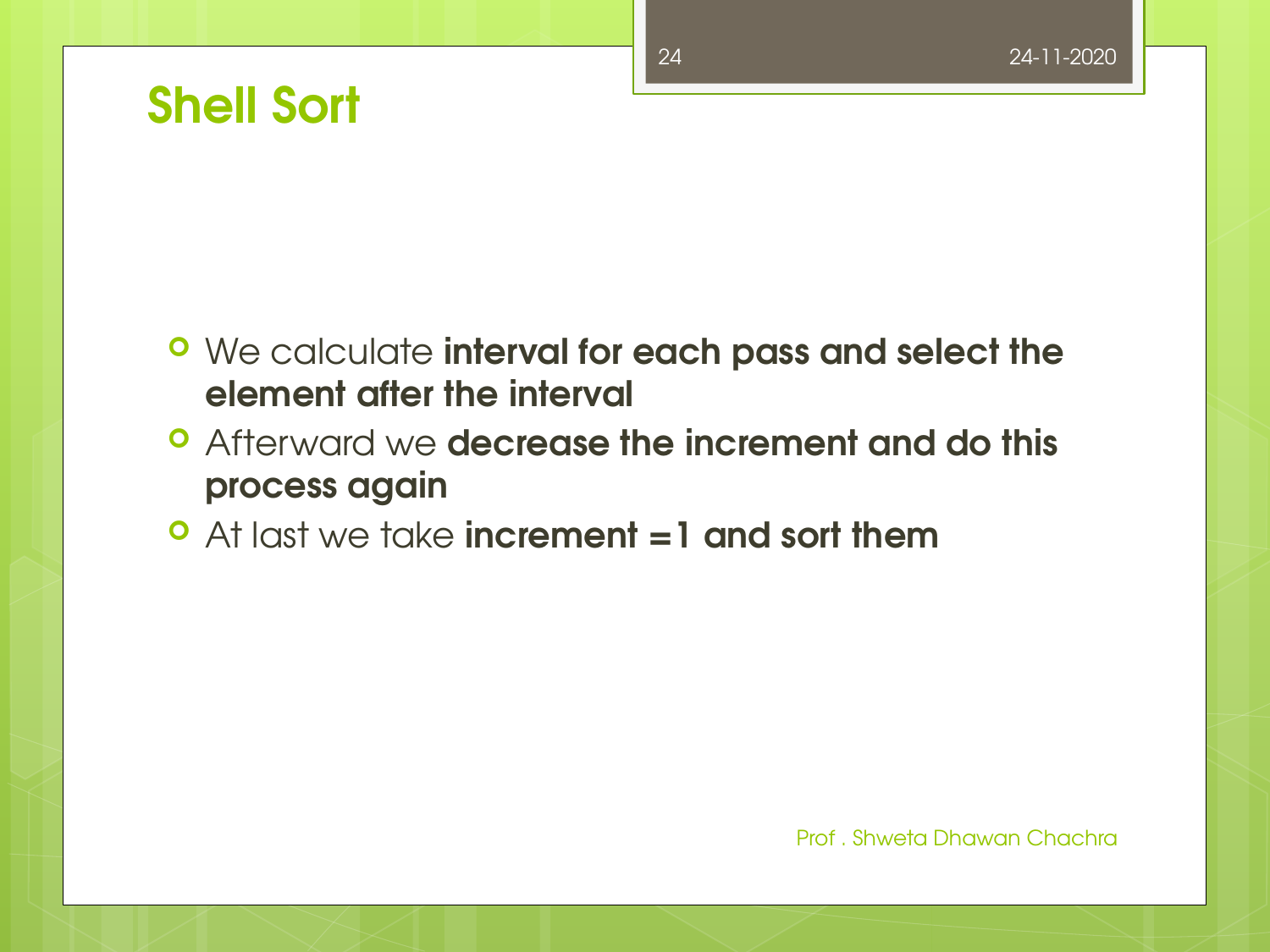

24
24-11-2020
# Shell Sort
We calculate interval for each pass and select the element after the interval
Afterward we decrease the increment and do this process again
At last we take increment =1 and sort them
Prof . Shweta Dhawan Chachra